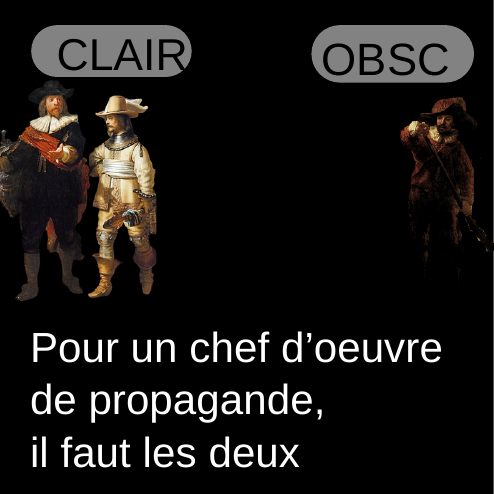

CLAIR

OBSCUR

Pour un chef d’oeuvre
de propagande,
il faut les deux